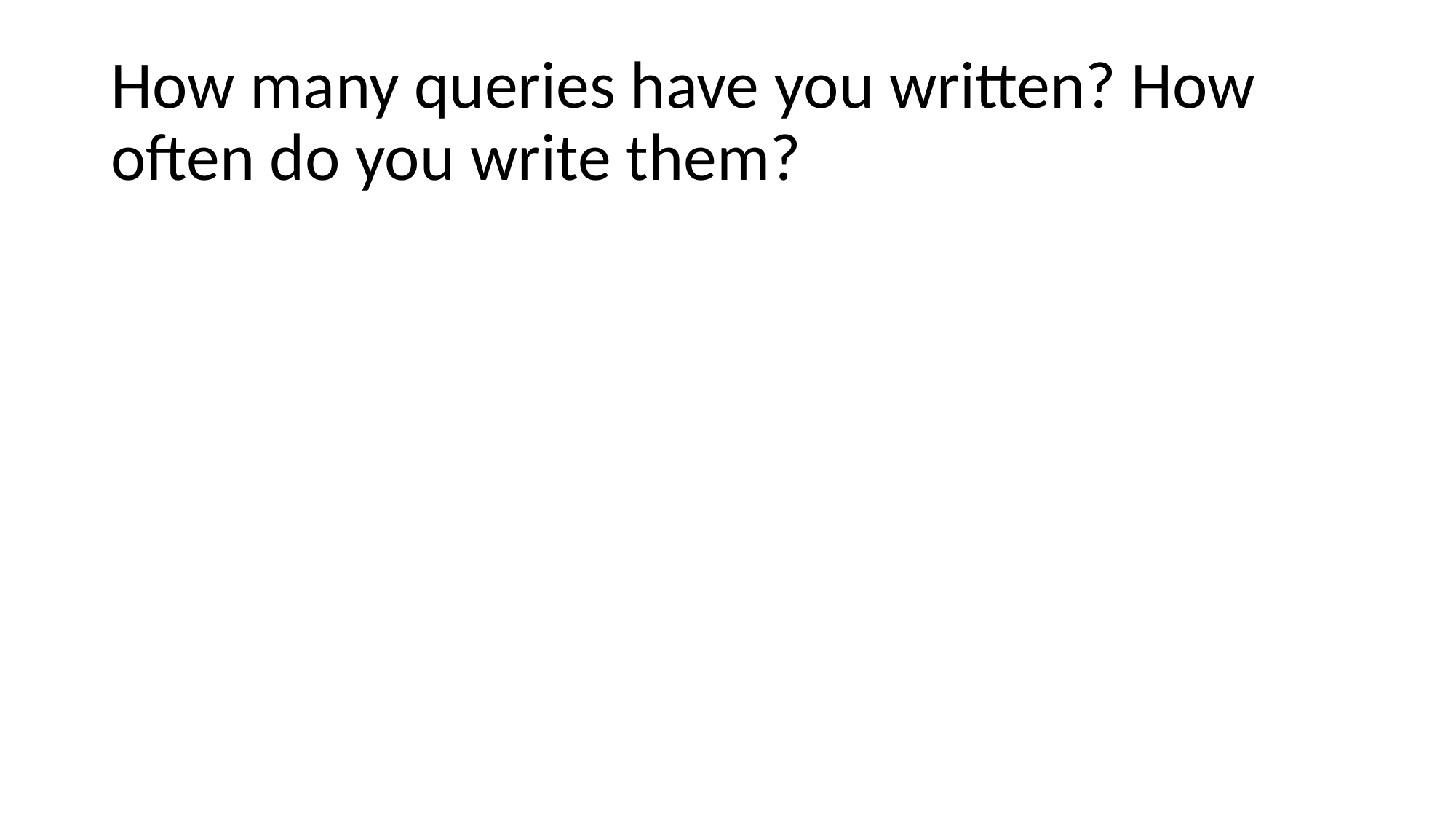

# How many queries have you written? How often do you write them?